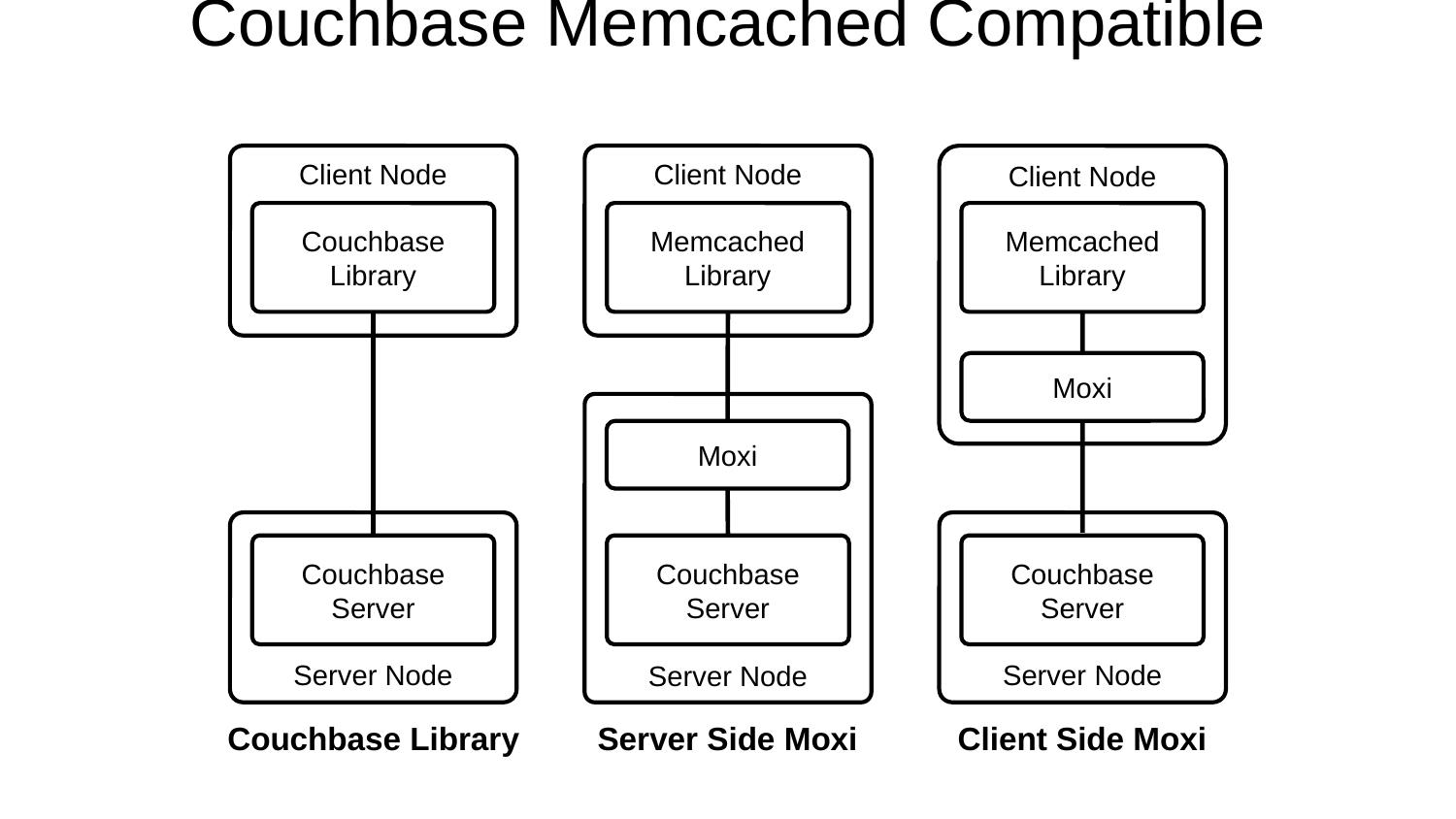

# Couchbase Memcached Compatible
Client Node
Couchbase
Library
Client Node
Memcached
Library
Client Node
Memcached
Library
Moxi
Server Node
Moxi
Server Node
Couchbase
Server
Server Node
Couchbase
Server
Couchbase
Server
Couchbase Library
Server Side Moxi
Client Side Moxi